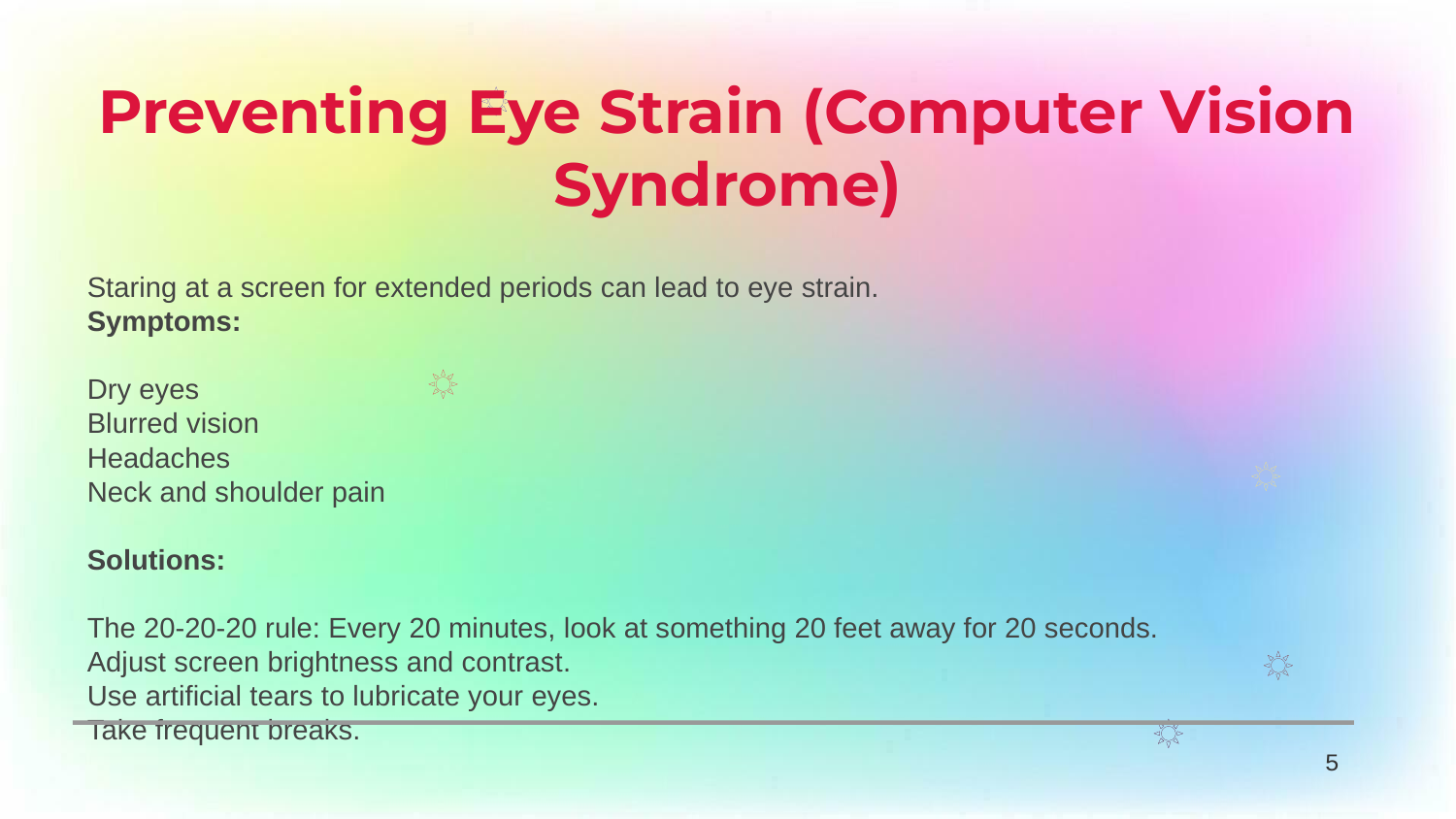

Preventing Eye Strain (Computer Vision Syndrome)

Staring at a screen for extended periods can lead to eye strain.
Symptoms:

Dry eyes
Blurred vision
Headaches
Neck and shoulder pain

Solutions:

The 20-20-20 rule: Every 20 minutes, look at something 20 feet away for 20 seconds.
Adjust screen brightness and contrast.
Use artificial tears to lubricate your eyes.
Take frequent breaks.

5